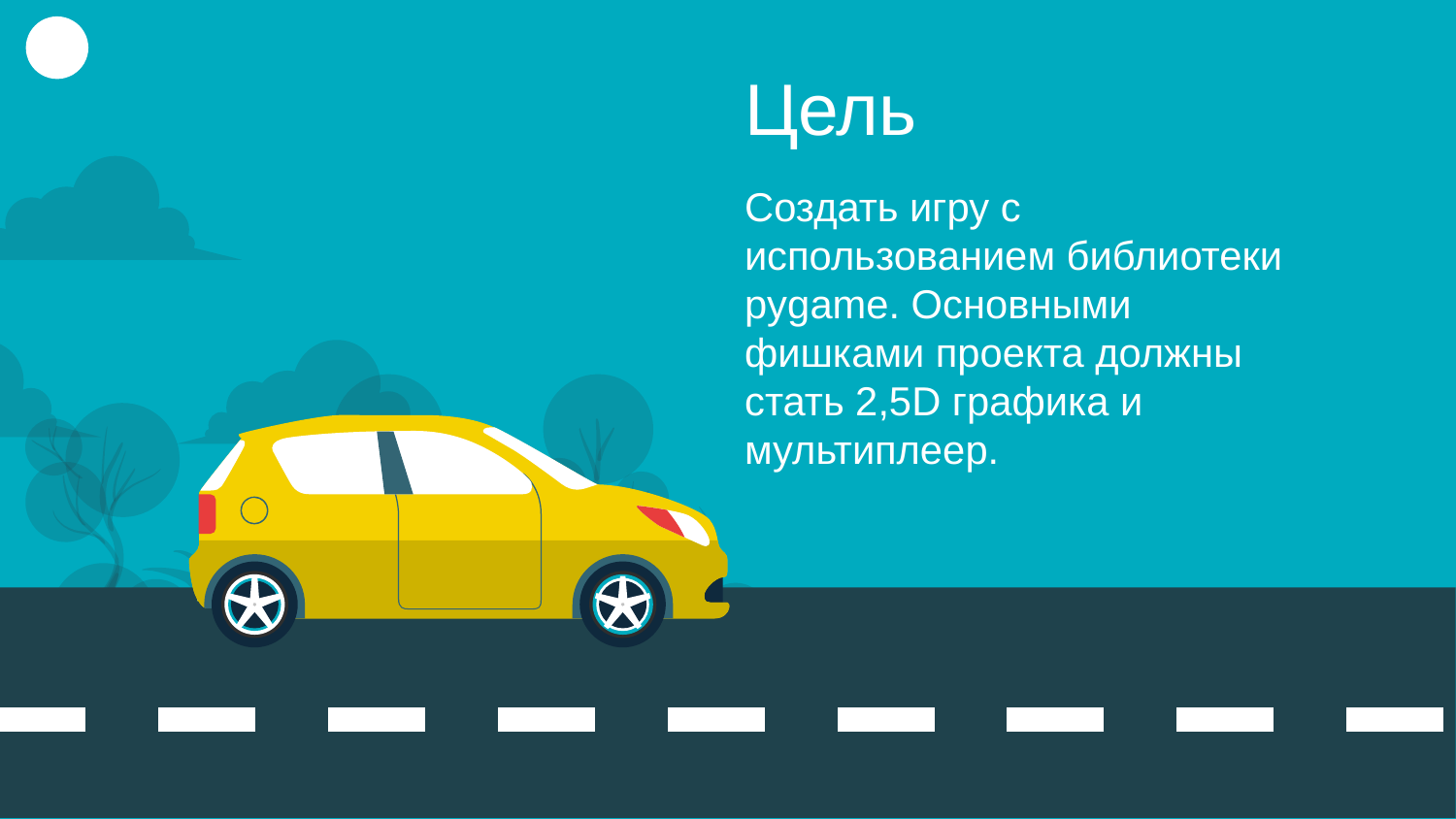

# Цель
Создать игру с использованием библиотеки pygame. Основными фишками проекта должны стать 2,5D графика и мультиплеер.